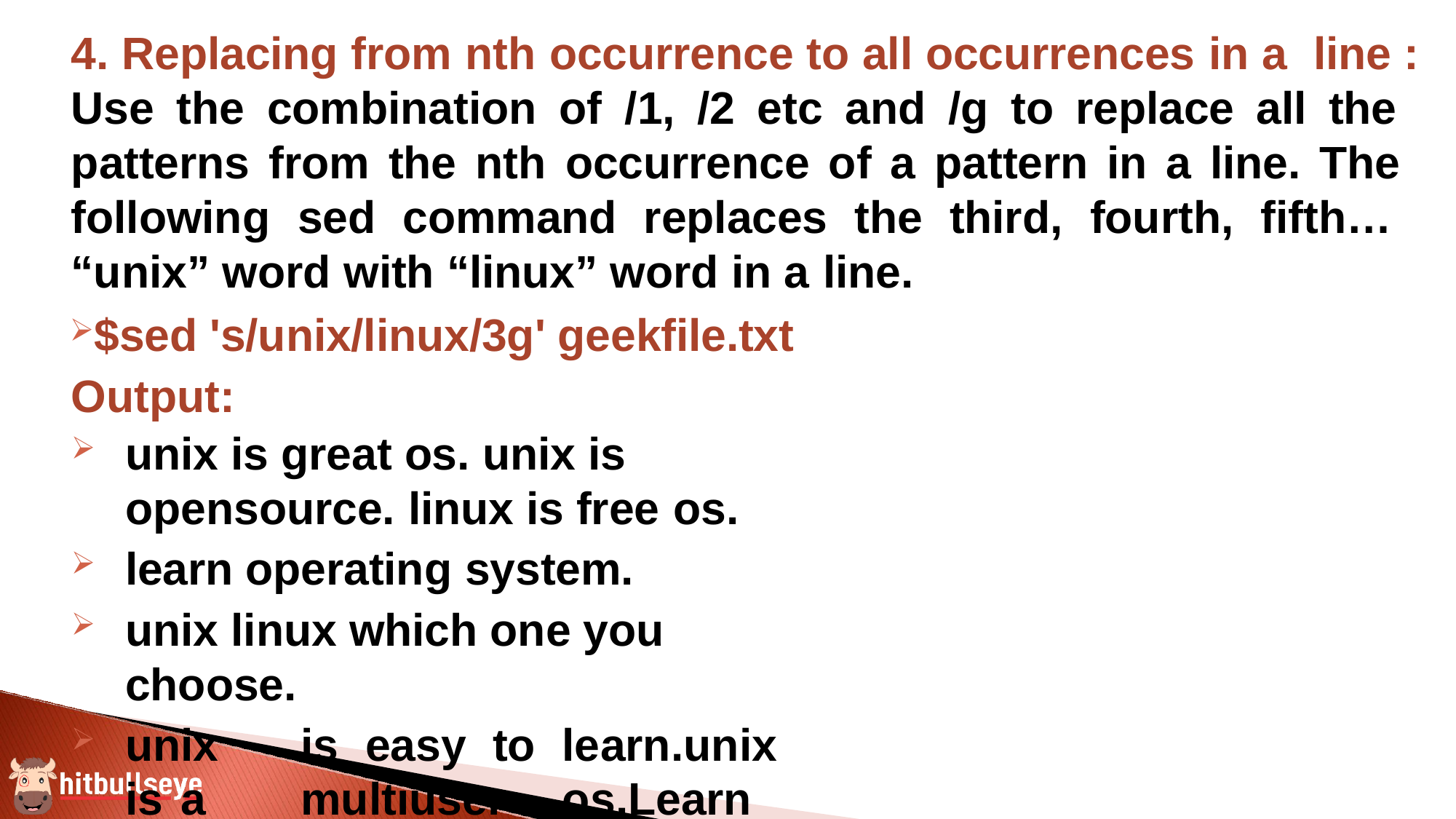

4. Replacing from nth occurrence to all occurrences in a  line : Use the combination of /1, /2 etc and /g to replace all the  patterns from the nth occurrence of a pattern in a line. The  following sed command replaces the third, fourth, fifth…  “unix” word with “linux” word in a line.
$sed 's/unix/linux/3g' geekfile.txt  Output:
unix is great os. unix is opensource. linux is free os.
learn operating system.
unix linux which one you choose.
unix	is	easy	to	learn.unix	is	a	multiuser	os.Learn	linux
.linux is a powerful.